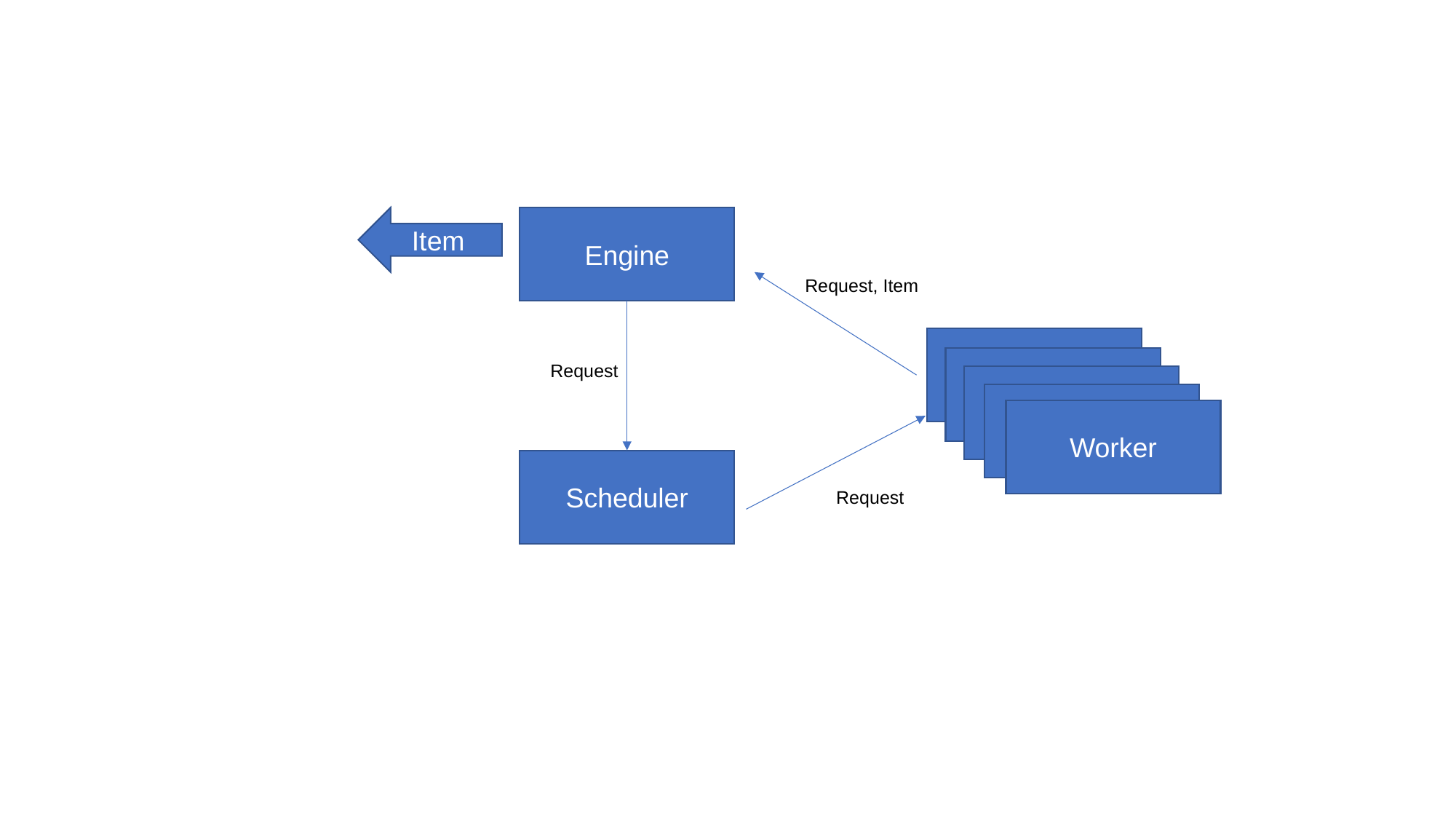

Item
Engine
Request, Item

Request

Worker
Scheduler
Request